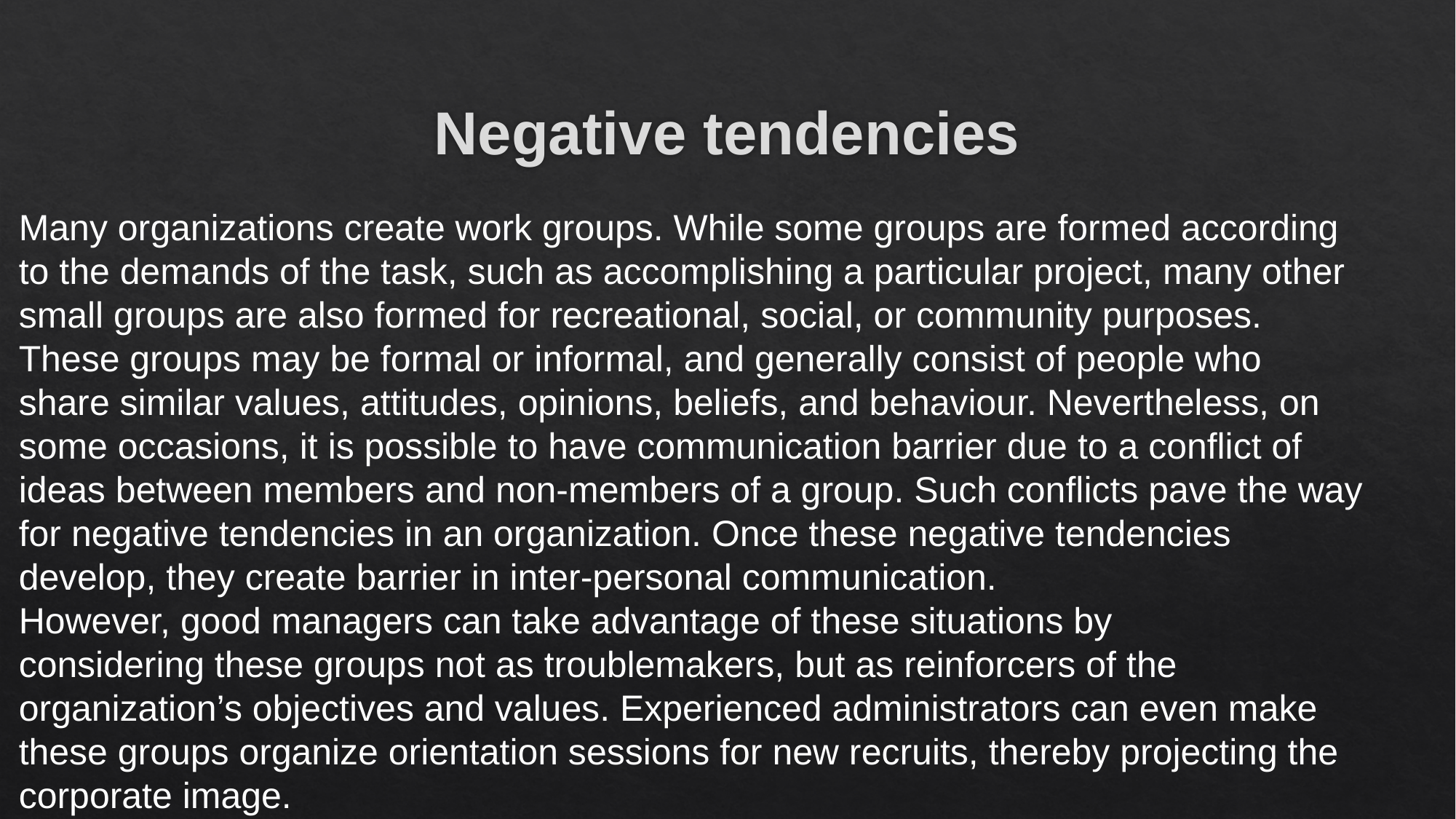

# Negative tendencies
Many organizations create work groups. While some groups are formed according
to the demands of the task, such as accomplishing a particular project, many other
small groups are also formed for recreational, social, or community purposes.
These groups may be formal or informal, and generally consist of people who
share similar values, attitudes, opinions, beliefs, and behaviour. Nevertheless, on
some occasions, it is possible to have communication barrier due to a conflict of
ideas between members and non-members of a group. Such conflicts pave the way
for negative tendencies in an organization. Once these negative tendencies
develop, they create barrier in inter-personal communication.
However, good managers can take advantage of these situations by
considering these groups not as troublemakers, but as reinforcers of the
organization’s objectives and values. Experienced administrators can even make
these groups organize orientation sessions for new recruits, thereby projecting the
corporate image.